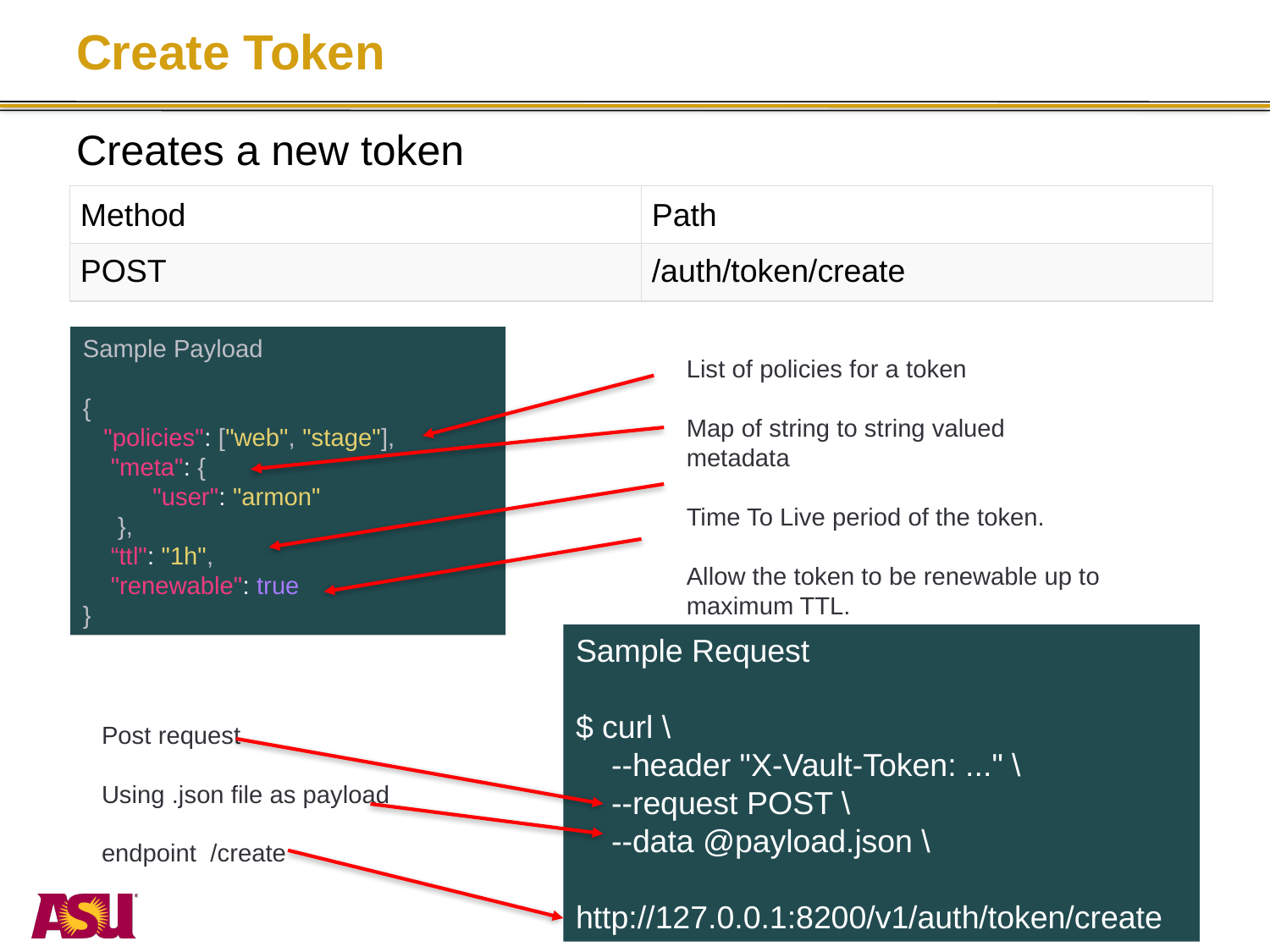

# Create Token
Creates a new token
| Method | Path |
| --- | --- |
| POST | /auth/token/create |
Sample Payload

{
   "policies": ["web", "stage"],
    "meta": {
          "user": "armon"
     },
    “ttl": "1h",
    "renewable": true
}
List of policies for a token

Map of string to string valued metadata

Time To Live period of the token.

Allow the token to be renewable up to maximum TTL.

Sample Request

$ curl \
    --header "X-Vault-Token: ..." \
    --request POST \
    --data @payload.json \
    http://127.0.0.1:8200/v1/auth/token/create
Post request

Using .json file as payload

endpoint  /create